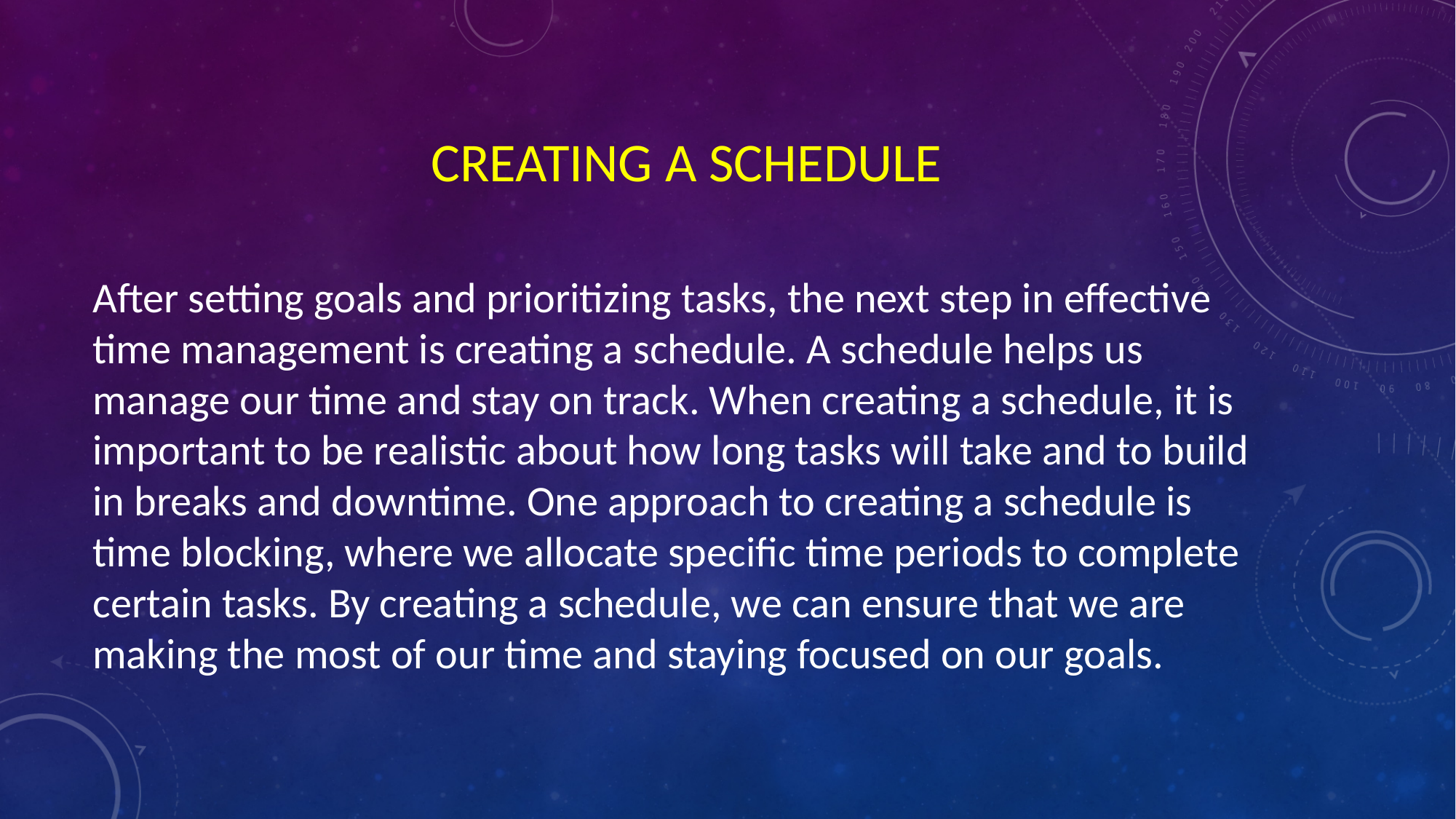

# Creating a Schedule
After setting goals and prioritizing tasks, the next step in effective time management is creating a schedule. A schedule helps us manage our time and stay on track. When creating a schedule, it is important to be realistic about how long tasks will take and to build in breaks and downtime. One approach to creating a schedule is time blocking, where we allocate specific time periods to complete certain tasks. By creating a schedule, we can ensure that we are making the most of our time and staying focused on our goals.